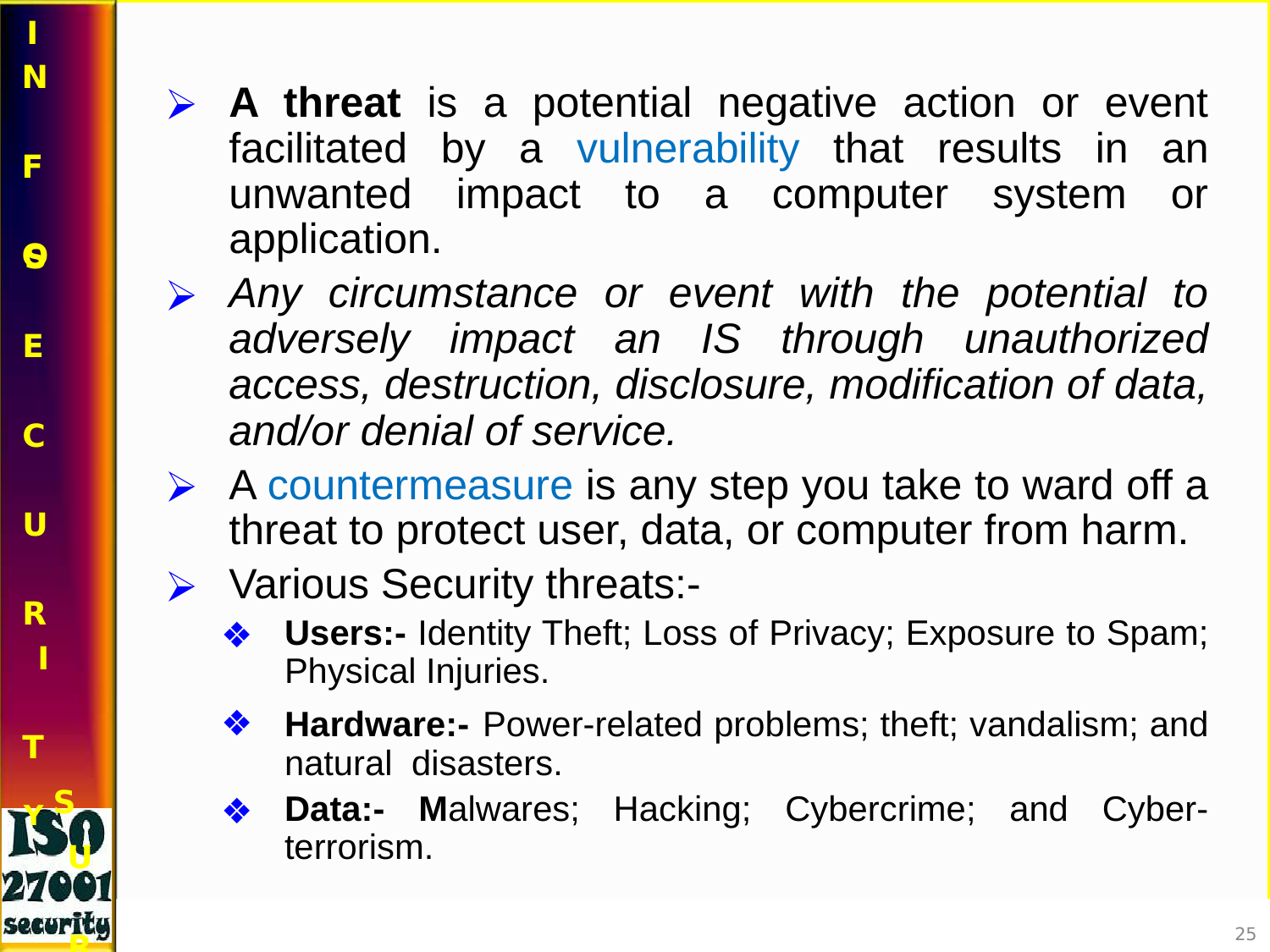

I  N  F  O
A threat is a potential negative action or event facilitated by a vulnerability that results in an unwanted impact to a computer system or application.
Any circumstance or event with the potential to adversely impact an IS through unauthorized access, destruction, disclosure, modification of data, and/or denial of service.
A countermeasure is any step you take to ward off a threat to protect user, data, or computer from harm.
Various Security threats:-
Users:- Identity Theft; Loss of Privacy; Exposure to Spam; Physical Injuries.
Hardware:- Power-related problems; theft; vandalism; and natural 	disasters.
Data:- Malwares; Hacking; Cybercrime; and Cyber-terrorism.

S  E  C  U  R  I  T
Y S
U  R  V  E  Y

25